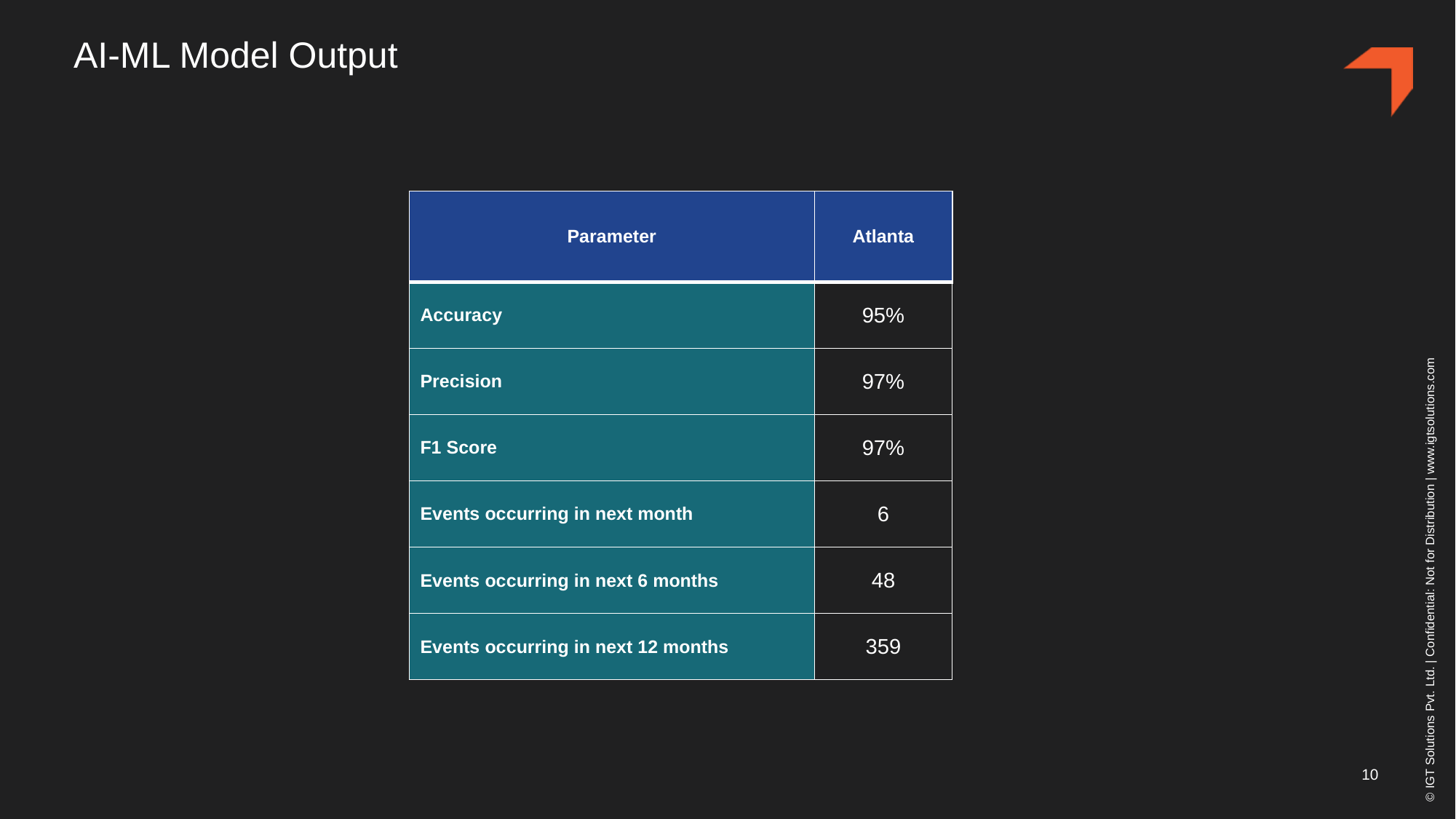

# AI-ML Model Output
| Parameter | Atlanta |
| --- | --- |
| Accuracy | 95% |
| Precision | 97% |
| F1 Score | 97% |
| Events occurring in next month | 6 |
| Events occurring in next 6 months | 48 |
| Events occurring in next 12 months | 359 |